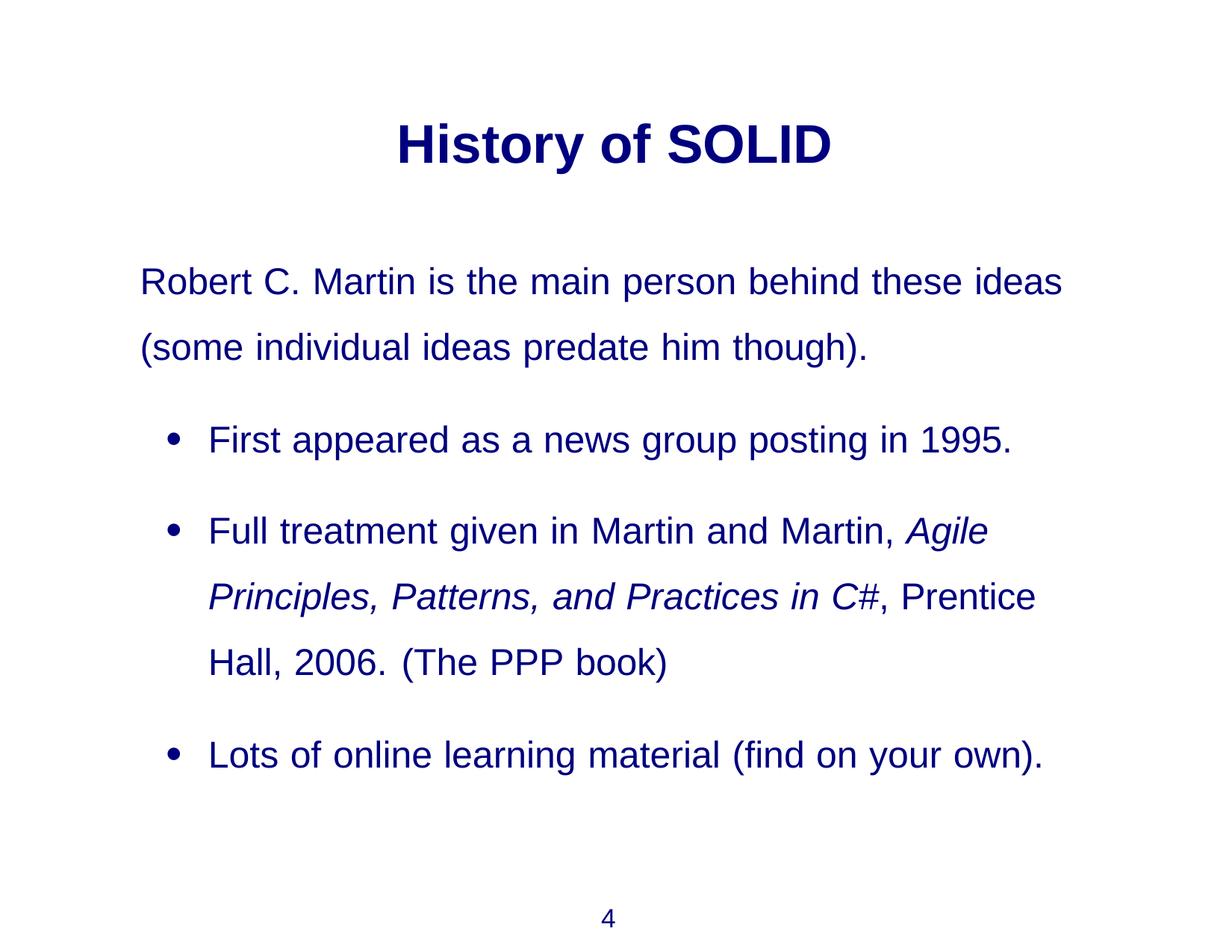

# History of SOLID
Robert C. Martin is the main person behind these ideas (some individual ideas predate him though).

First appeared as a news group posting in 1995.
Full treatment given in Martin and Martin, Agile Principles, Patterns, and Practices in C#, Prentice Hall, 2006. (The PPP book)

Lots of online learning material (find on your own).
4